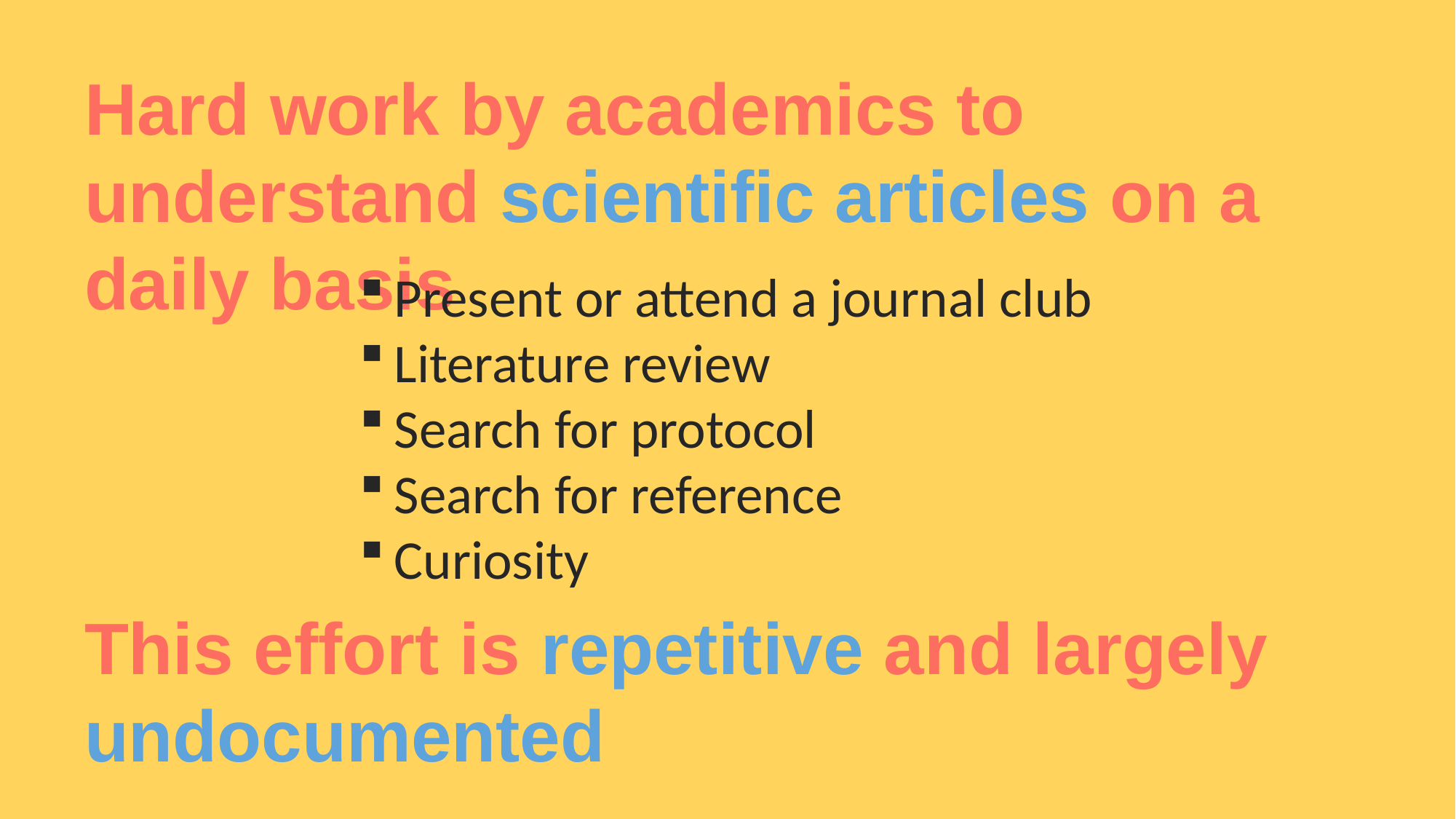

Hard work by academics to understand scientific articles on a daily basis
Present or attend a journal club
Literature review
Search for protocol
Search for reference
Curiosity
This effort is repetitive and largely undocumented